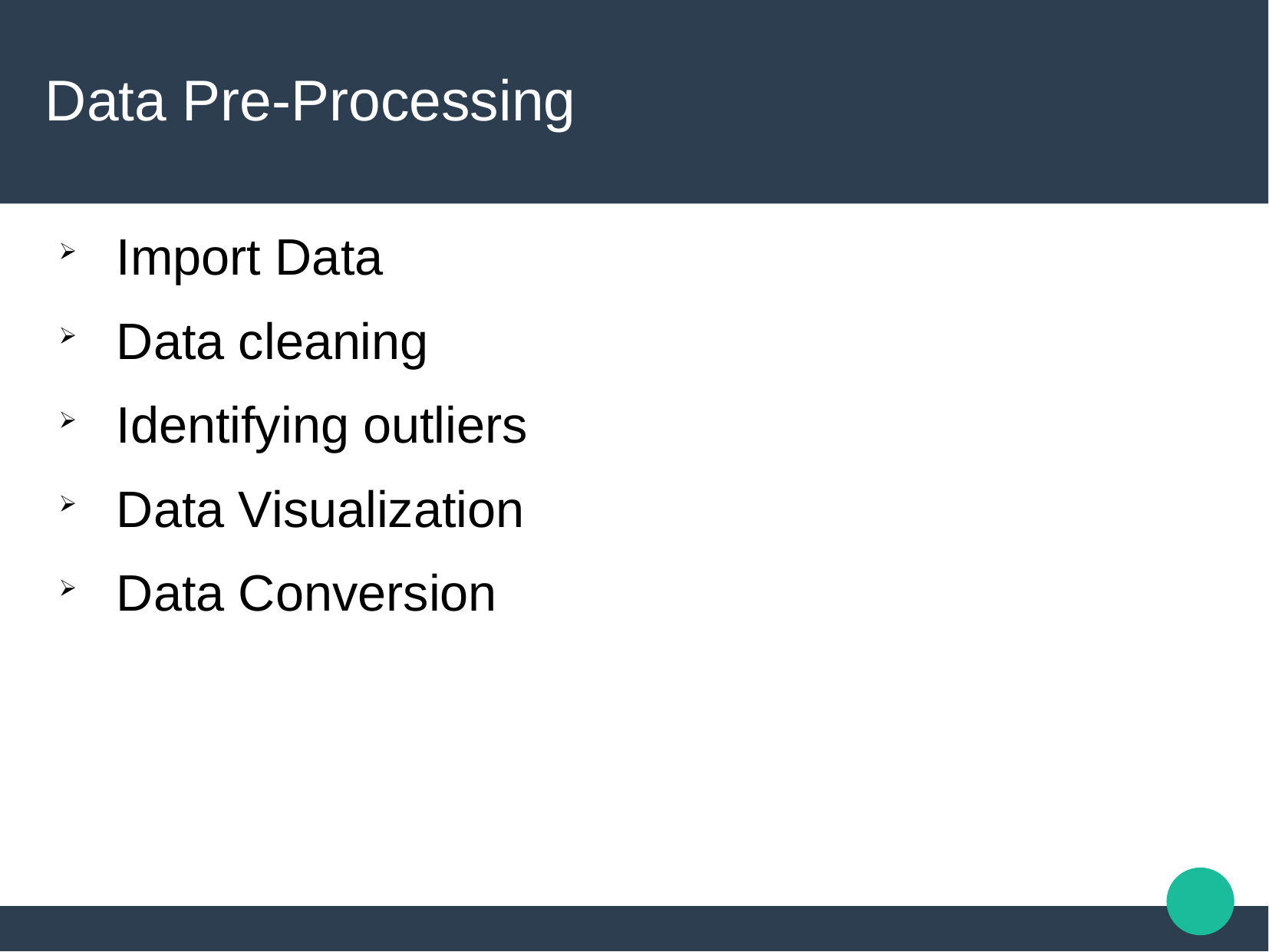

Data Pre-Processing
Import Data
Data cleaning
Identifying outliers
Data Visualization
Data Conversion